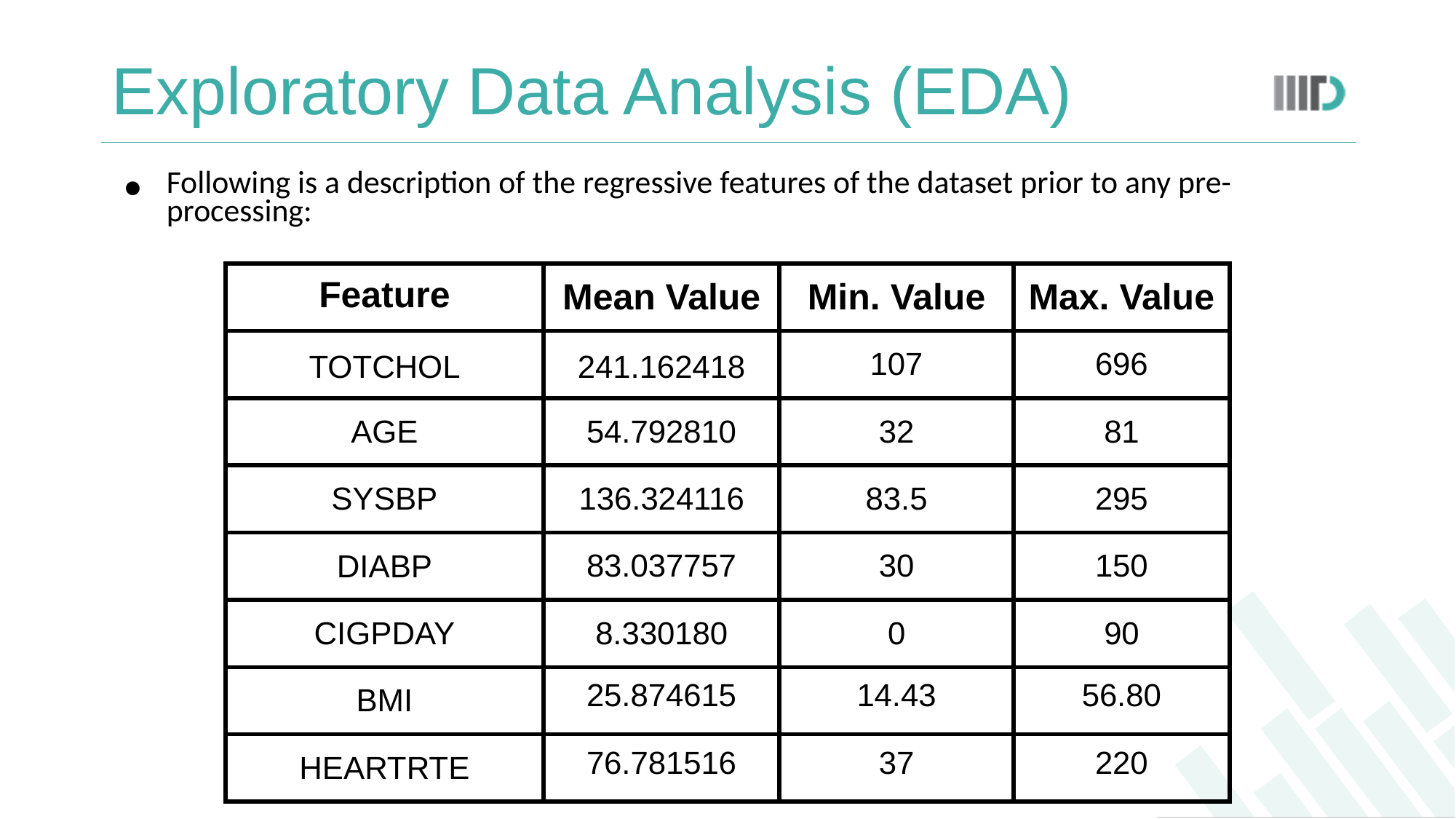

# Exploratory Data Analysis (EDA)
Following is a description of the regressive features of the dataset prior to any pre-processing:
| Feature | Mean Value | Min. Value | Max. Value |
| --- | --- | --- | --- |
| TOTCHOL | 241.162418 | 107 | 696 |
| AGE | 54.792810 | 32 | 81 |
| SYSBP | 136.324116 | 83.5 | 295 |
| DIABP | 83.037757 | 30 | 150 |
| CIGPDAY | 8.330180 | 0 | 90 |
| BMI | 25.874615 | 14.43 | 56.80 |
| HEARTRTE | 76.781516 | 37 | 220 |